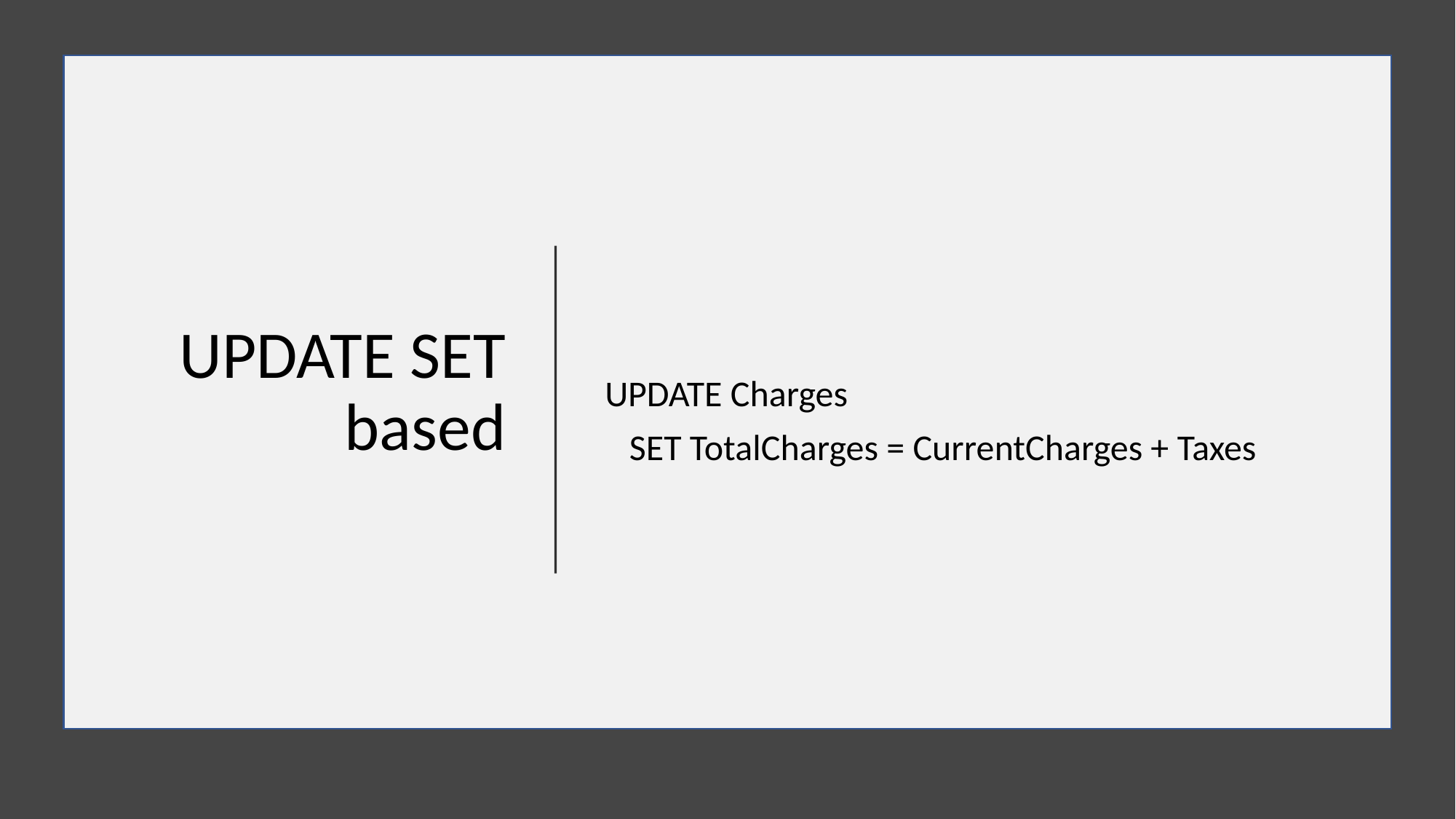

# UPDATE SET based

UPDATE Charges
   SET TotalCharges = CurrentCharges + Taxes